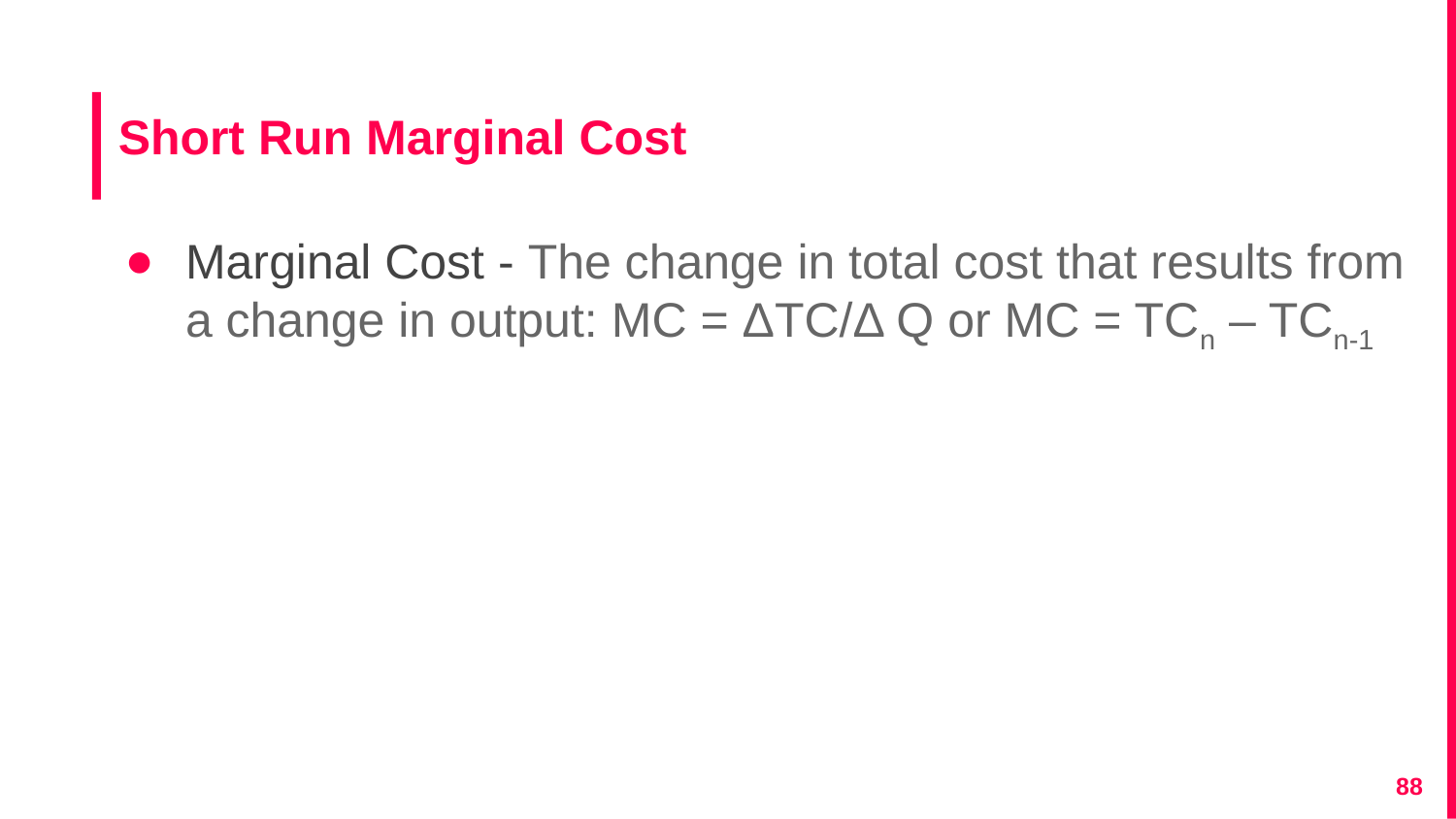

# Short Run Marginal Cost
Marginal Cost - The change in total cost that results from a change in output: MC = ΔTC/Δ Q or MC = TCn – TCn-1

88